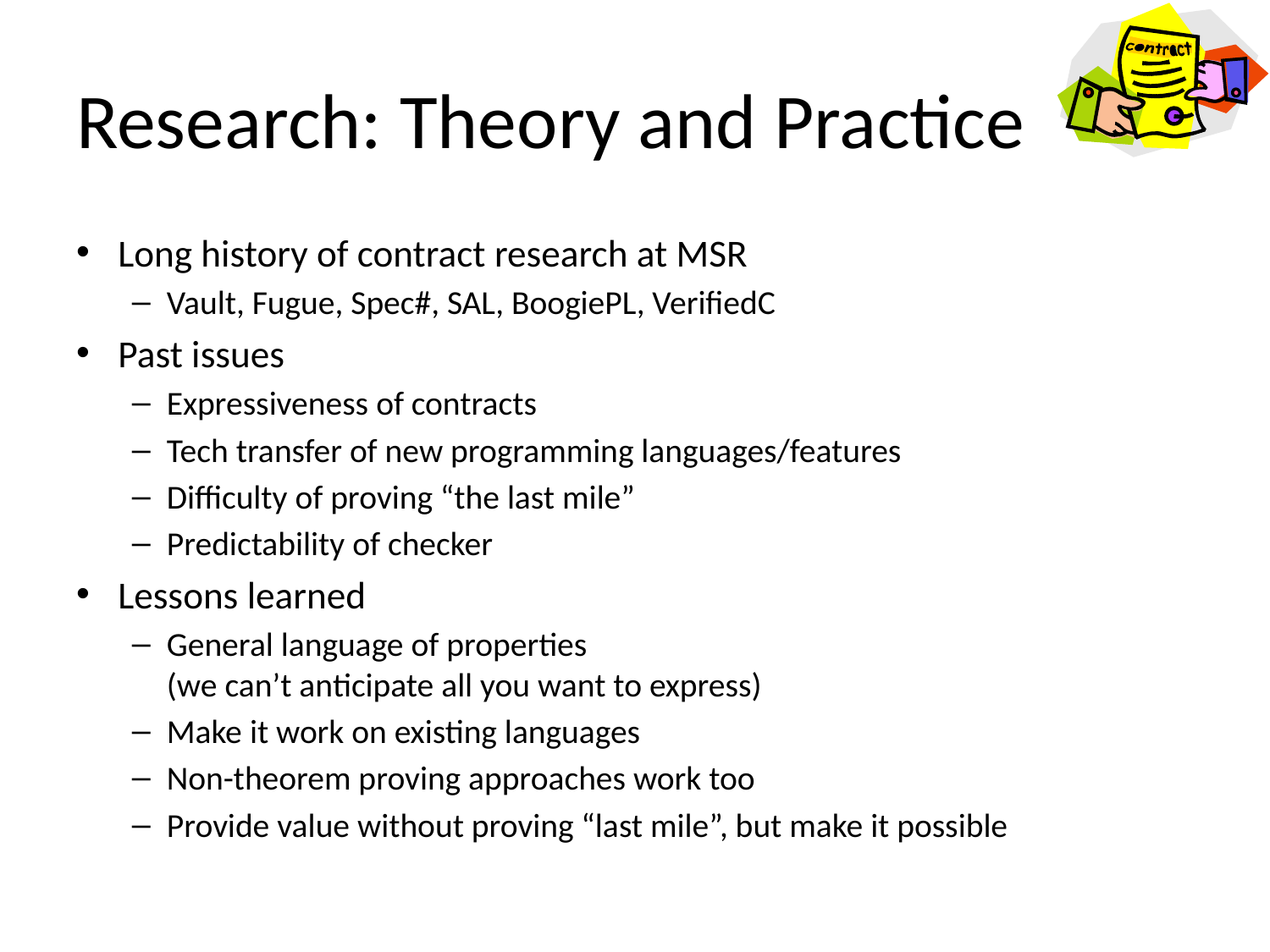

# Research: Theory and Practice
Long history of contract research at MSR
Vault, Fugue, Spec#, SAL, BoogiePL, VerifiedC
Past issues
Expressiveness of contracts
Tech transfer of new programming languages/features
Difficulty of proving “the last mile”
Predictability of checker
Lessons learned
General language of properties
(we can’t anticipate all you want to express)
Make it work on existing languages
Non-theorem proving approaches work too
Provide value without proving “last mile”, but make it possible